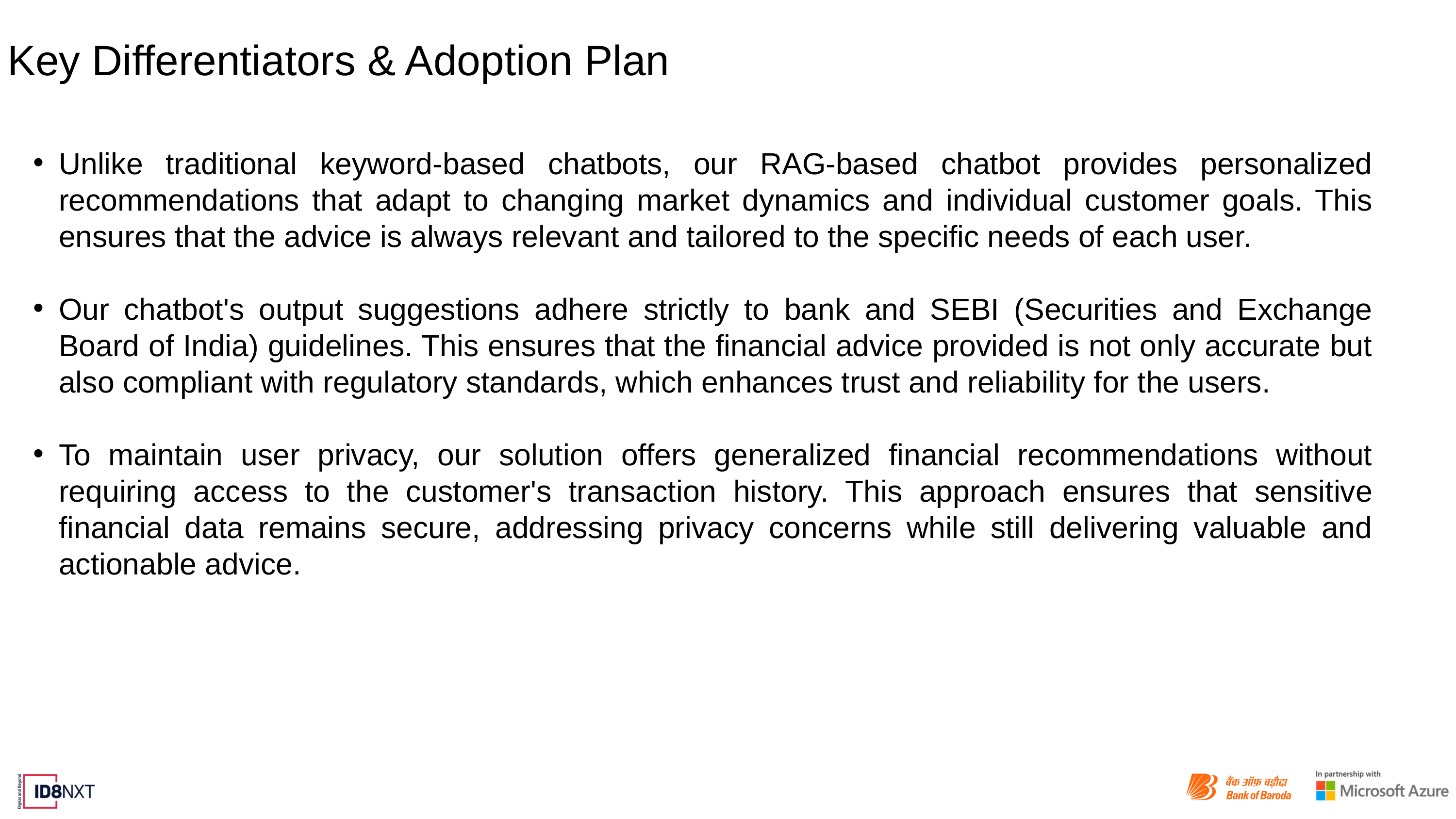

Key Differentiators & Adoption Plan
Unlike traditional keyword-based chatbots, our RAG-based chatbot provides personalized recommendations that adapt to changing market dynamics and individual customer goals. This ensures that the advice is always relevant and tailored to the specific needs of each user.

Our chatbot's output suggestions adhere strictly to bank and SEBI (Securities and Exchange Board of India) guidelines. This ensures that the financial advice provided is not only accurate but also compliant with regulatory standards, which enhances trust and reliability for the users.

To maintain user privacy, our solution offers generalized financial recommendations without requiring access to the customer's transaction history. This approach ensures that sensitive financial data remains secure, addressing privacy concerns while still delivering valuable and actionable advice.